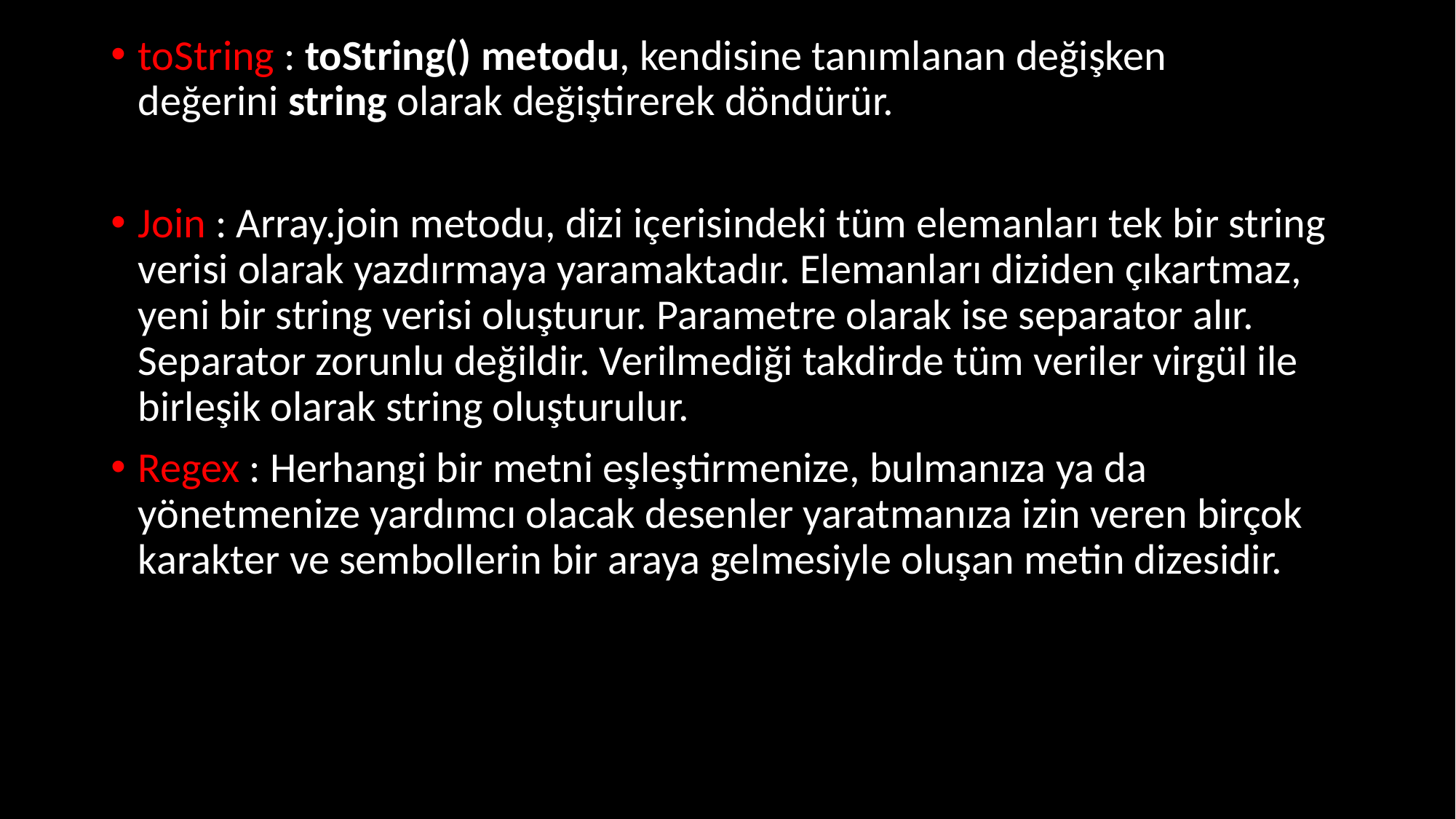

toString : toString() metodu, kendisine tanımlanan değişken değerini string olarak değiştirerek döndürür.

Join : Array.join metodu, dizi içerisindeki tüm elemanları tek bir string verisi olarak yazdırmaya yaramaktadır. Elemanları diziden çıkartmaz, yeni bir string verisi oluşturur. Parametre olarak ise separator alır. Separator zorunlu değildir. Verilmediği takdirde tüm veriler virgül ile birleşik olarak string oluşturulur.
Regex : Herhangi bir metni eşleştirmenize, bulmanıza ya da yönetmenize yardımcı olacak desenler yaratmanıza izin veren birçok karakter ve sembollerin bir araya gelmesiyle oluşan metin dizesidir.